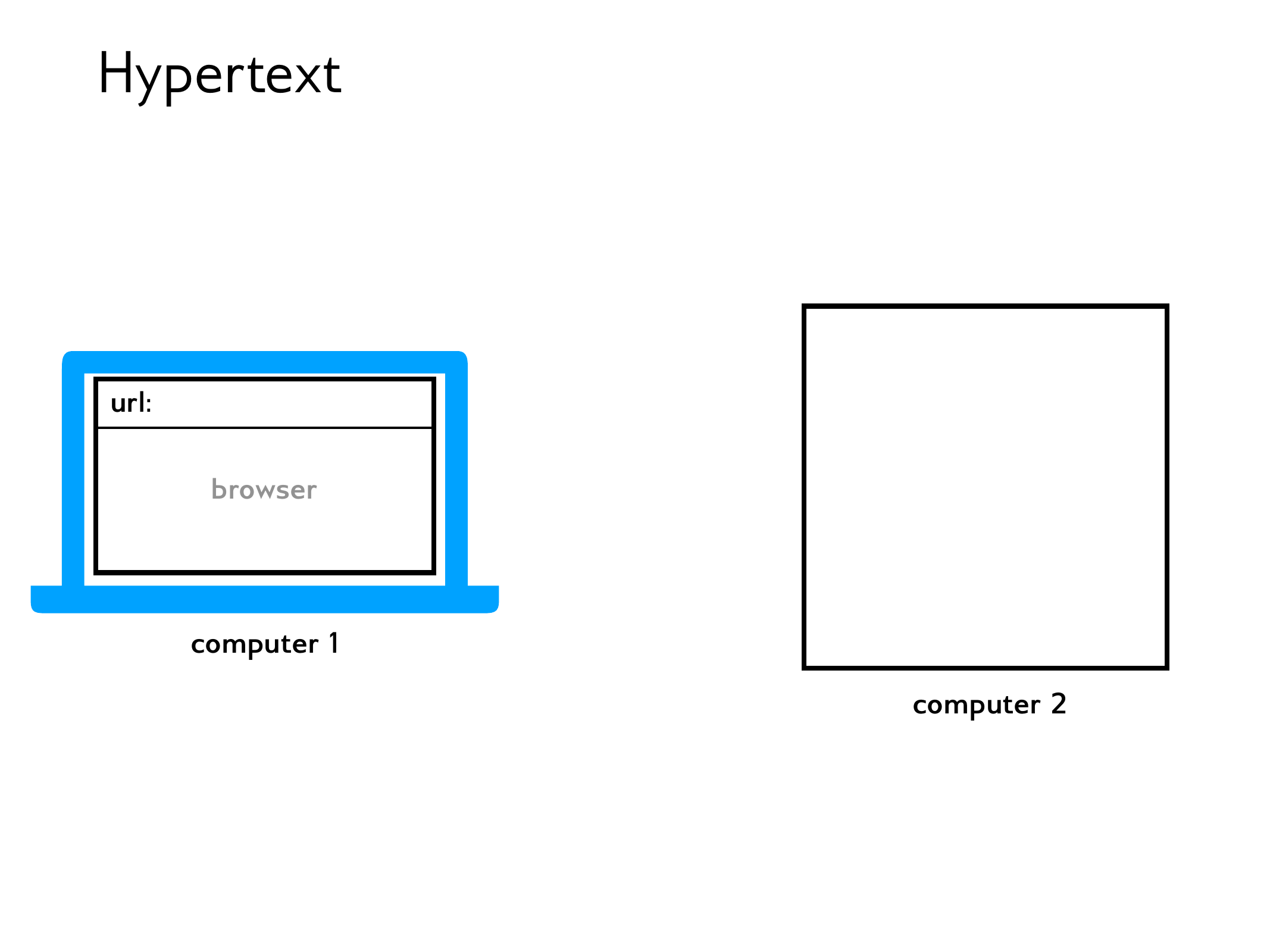

# Hypertext

url:

browser
computer 1
computer 2